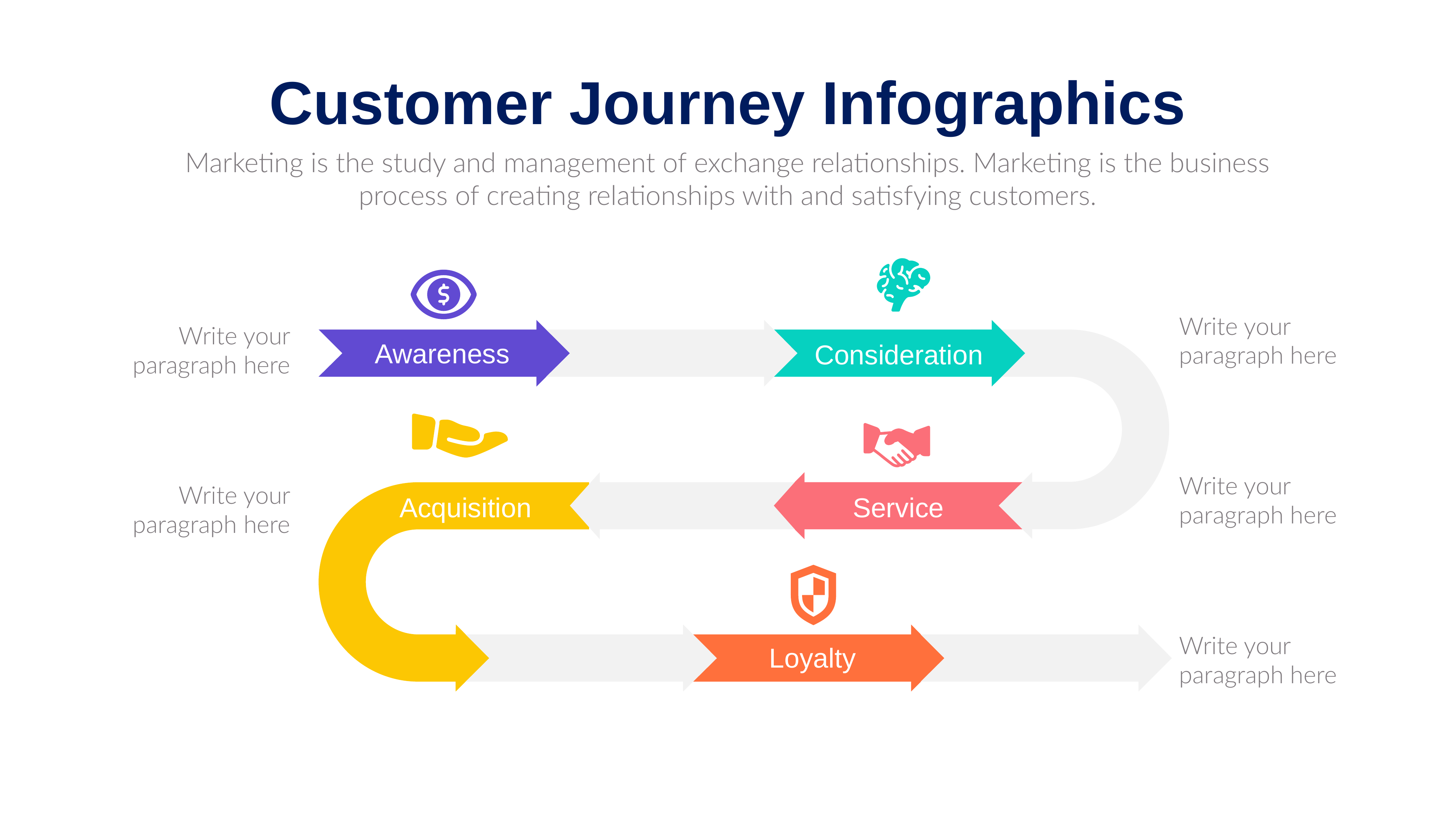

Customer Journey Infographics
Marketing is the study and management of exchange relationships. Marketing is the business process of creating relationships with and satisfying customers.

Write your paragraph here
Write your paragraph here

Awareness
Consideration

Write your paragraph here

Write your paragraph here

Acquisition
Service

Write your paragraph here
Loyalty